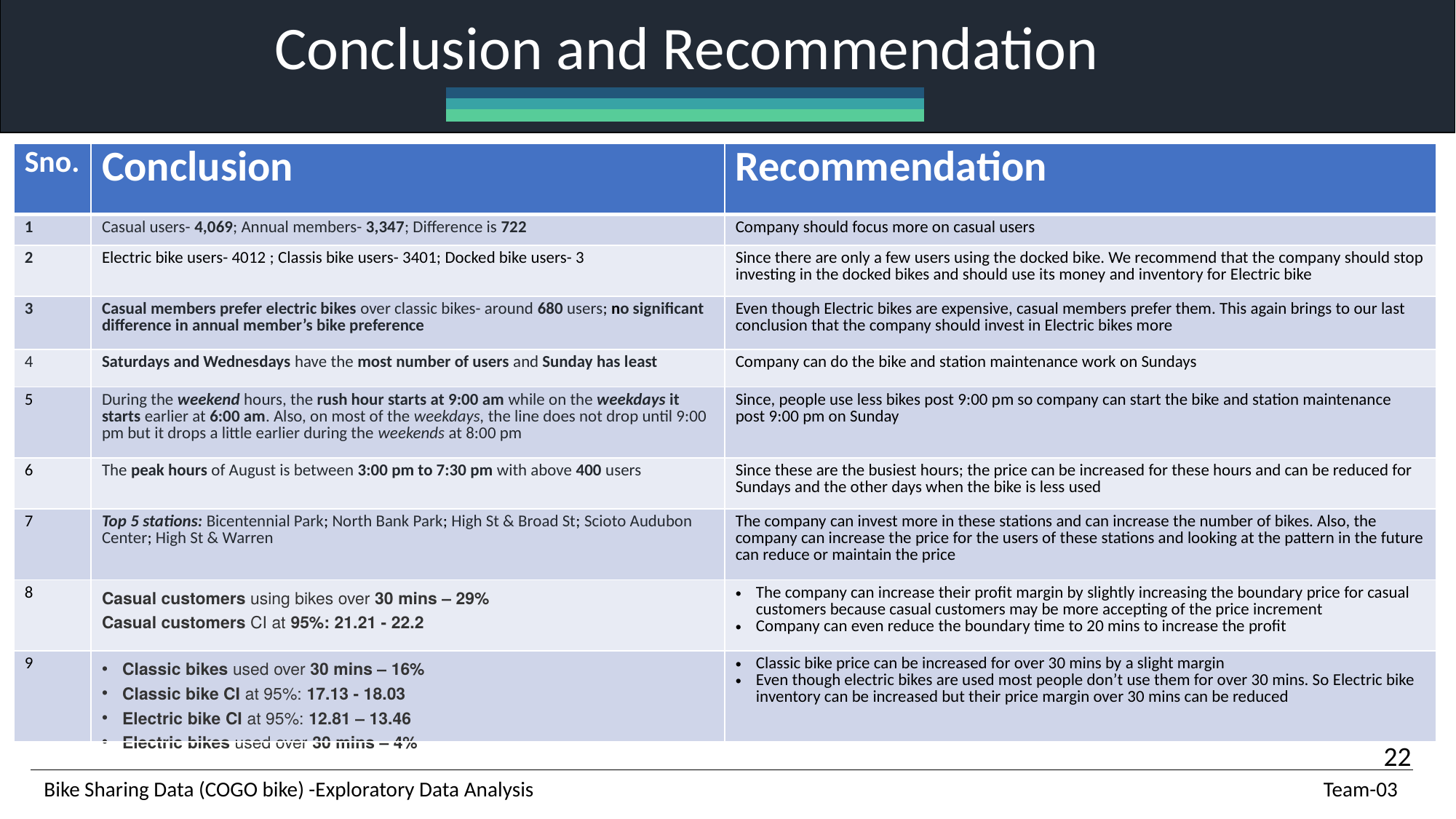

Conclusion and Recommendation

| Sno. | Conclusion | Recommendation |
| --- | --- | --- |
| 1 | Casual users- 4,069; Annual members- 3,347; Difference is 722 | Company should focus more on casual users |
| 2 | Electric bike users- 4012 ; Classis bike users- 3401; Docked bike users- 3 | Since there are only a few users using the docked bike. We recommend that the company should stop investing in the docked bikes and should use its money and inventory for Electric bike |
| 3 | Casual members prefer electric bikes over classic bikes- around 680 users; no significant difference in annual member’s bike preference | Even though Electric bikes are expensive, casual members prefer them. This again brings to our last conclusion that the company should invest in Electric bikes more |
| 4 | Saturdays and Wednesdays have the most number of users and Sunday has least | Company can do the bike and station maintenance work on Sundays |
| 5 | During the weekend hours, the rush hour starts at 9:00 am while on the weekdays it starts earlier at 6:00 am. Also, on most of the weekdays, the line does not drop until 9:00 pm but it drops a little earlier during the weekends at 8:00 pm | Since, people use less bikes post 9:00 pm so company can start the bike and station maintenance post 9:00 pm on Sunday |
| 6 | The peak hours of August is between 3:00 pm to 7:30 pm with above 400 users | Since these are the busiest hours; the price can be increased for these hours and can be reduced for Sundays and the other days when the bike is less used |
| 7 | Top 5 stations: Bicentennial Park; North Bank Park; High St & Broad St; Scioto Audubon Center; High St & Warren | The company can invest more in these stations and can increase the number of bikes. Also, the company can increase the price for the users of these stations and looking at the pattern in the future can reduce or maintain the price |
| 8 | Casual customers using bikes over 30 mins – 29% Casual customers CI at 95%: 21.21 - 22.2 | The company can increase their profit margin by slightly increasing the boundary price for casual customers because casual customers may be more accepting of the price increment Company can even reduce the boundary time to 20 mins to increase the profit |
| 9 | Classic bikes used over 30 mins – 16% Classic bike CI at 95%: 17.13 - 18.03 Electric bike CI at 95%: 12.81 – 13.46 Electric bikes used over 30 mins – 4% | Classic bike price can be increased for over 30 mins by a slight margin Even though electric bikes are used most people don’t use them for over 30 mins. So Electric bike inventory can be increased but their price margin over 30 mins can be reduced |
22
Bike Sharing Data (COGO bike) -Exploratory Data Analysis
Team-03